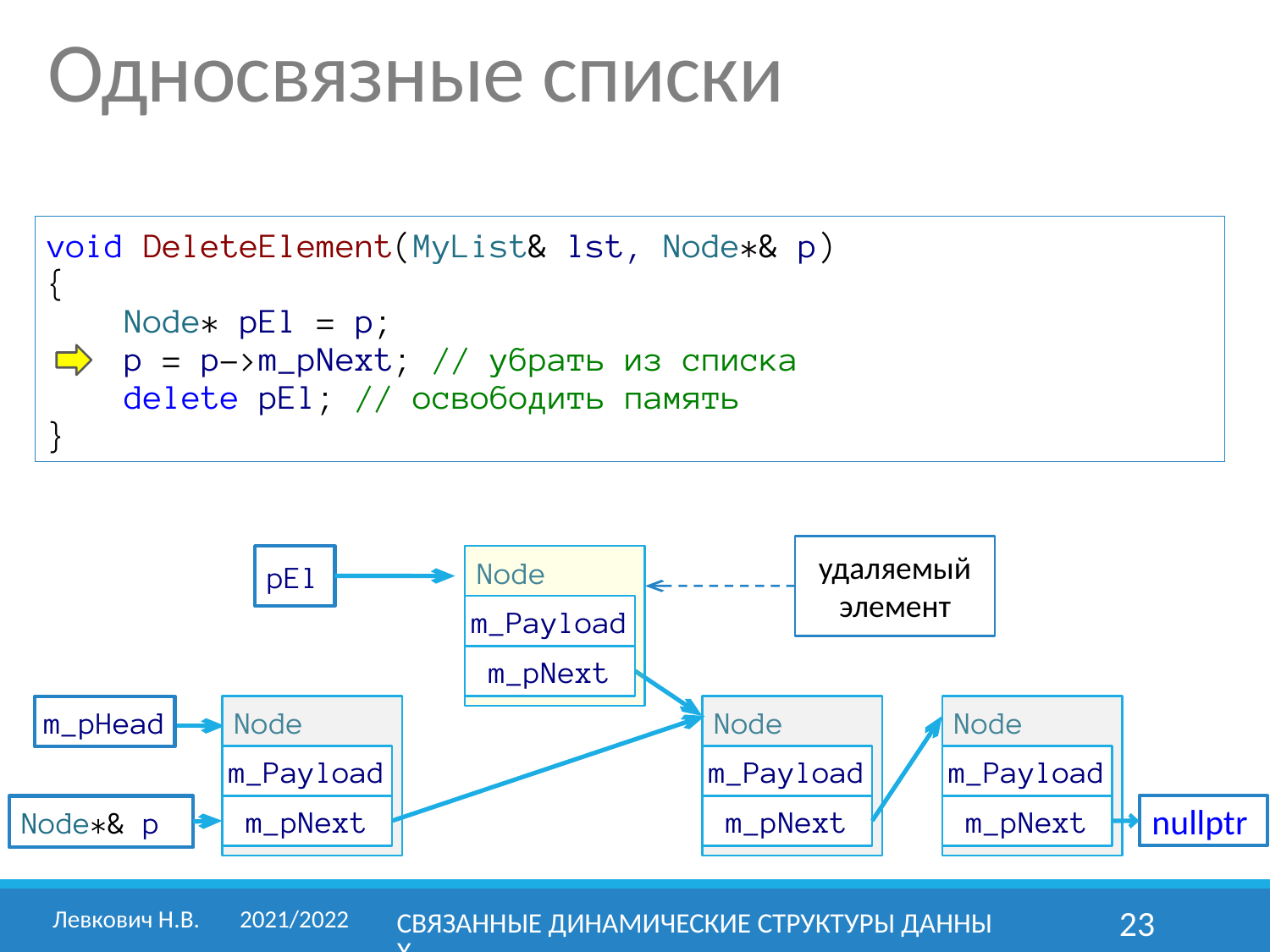

Односвязные списки
void DeleteElement(MyList& lst, Node*& p)
{
    Node* pEl = p;
    p = p->m_pNext; // убрать из списка
    delete pEl; // освободить память
}

удаляемый элемент
pEl
Node
m_Payload
m_pNext
m_pHead
Node
m_Payload
m_pNext
Node
m_Payload
m_pNext
Node
m_Payload
m_pNext
Node*& p
nullptr
Левкович Н.В. 	2021/2022
Связанные динамические структуры данных
23